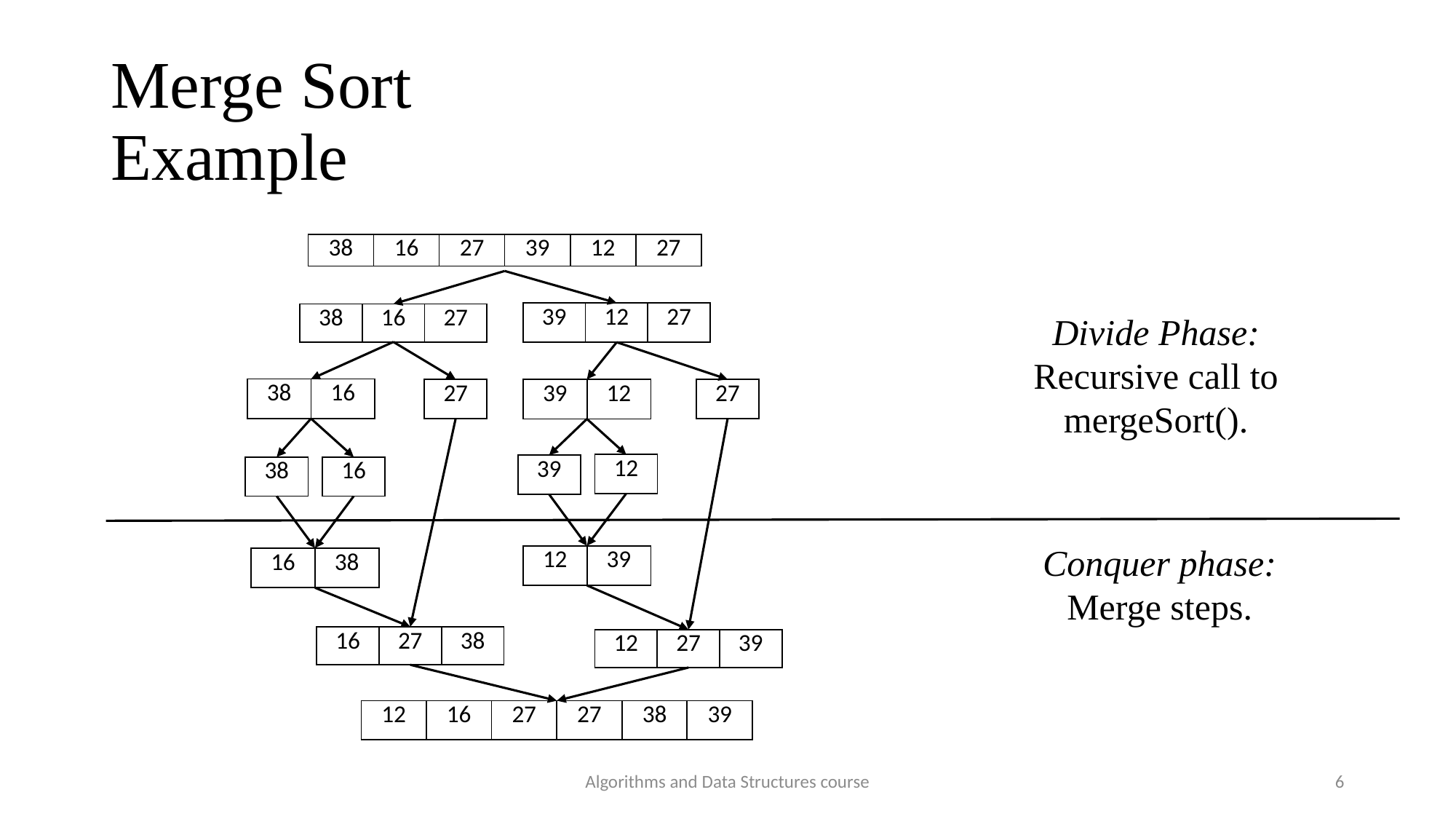

Merge Sort
Example
| 38 | 16 | 27 | 39 | 12 | 27 |
| --- | --- | --- | --- | --- | --- |
| 39 | 12 | 27 |
| --- | --- | --- |
Divide Phase: Recursive call to mergeSort().
| 38 | 16 | 27 |
| --- | --- | --- |
| 38 | 16 |
| --- | --- |
| 27 |
| --- |
| 39 | 12 |
| --- | --- |
| 27 |
| --- |
| 12 |
| --- |
| 39 |
| --- |
| 38 |
| --- |
| 16 |
| --- |
Conquer phase:
Merge steps.
| 12 | 39 |
| --- | --- |
| 16 | 38 |
| --- | --- |
| 16 | 27 | 38 |
| --- | --- | --- |
| 12 | 27 | 39 |
| --- | --- | --- |
| 12 | 16 | 27 | 27 | 38 | 39 |
| --- | --- | --- | --- | --- | --- |
Algorithms and Data Structures course
6